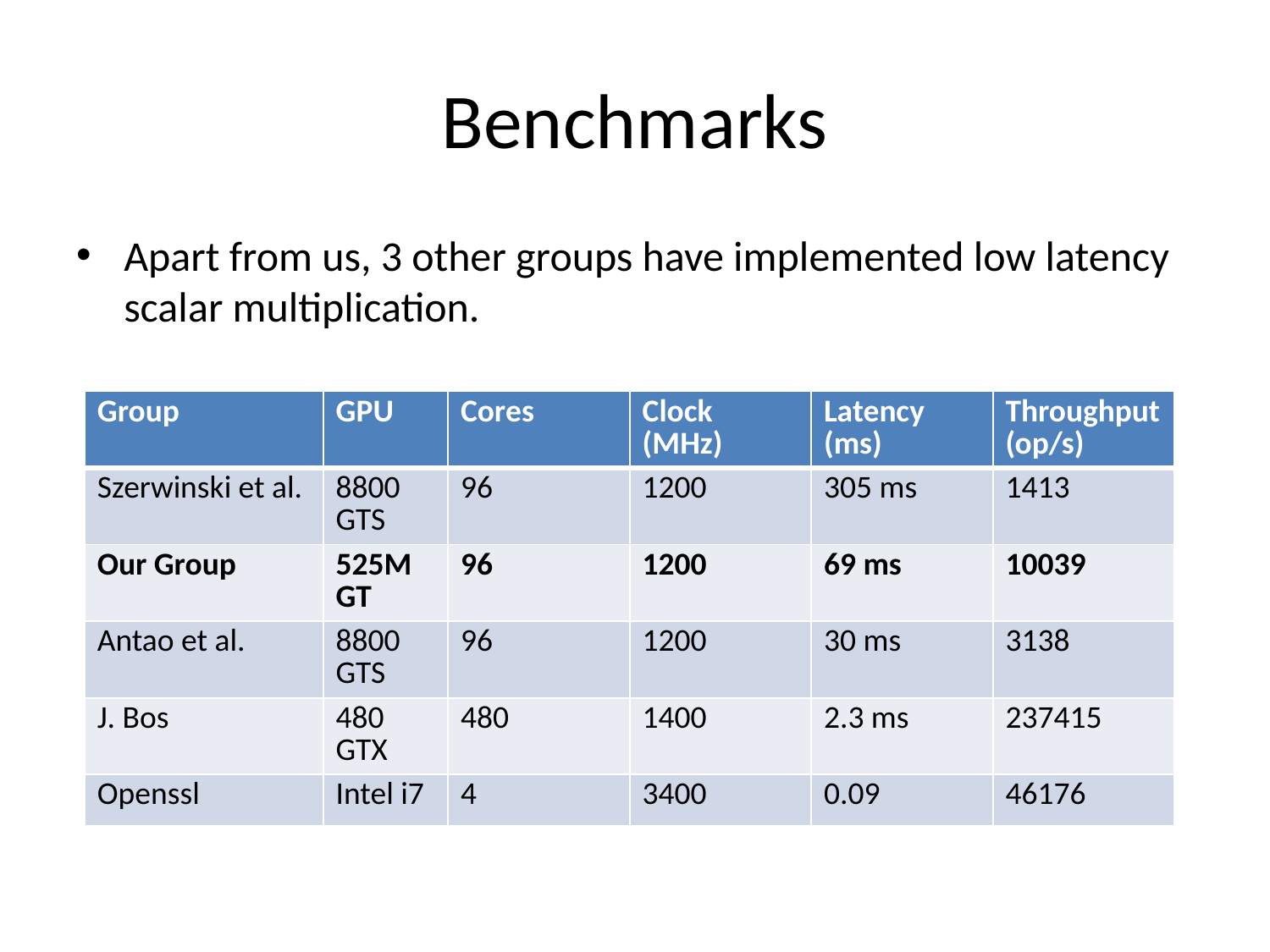

# Benchmarks
Apart from us, 3 other groups have implemented low latency scalar multiplication.
| Group | GPU | Cores | Clock (MHz) | Latency (ms) | Throughput (op/s) |
| --- | --- | --- | --- | --- | --- |
| Szerwinski et al. | 8800 GTS | 96 | 1200 | 305 ms | 1413 |
| Our Group | 525M GT | 96 | 1200 | 69 ms | 10039 |
| Antao et al. | 8800 GTS | 96 | 1200 | 30 ms | 3138 |
| J. Bos | 480 GTX | 480 | 1400 | 2.3 ms | 237415 |
| Openssl | Intel i7 | 4 | 3400 | 0.09 | 46176 |